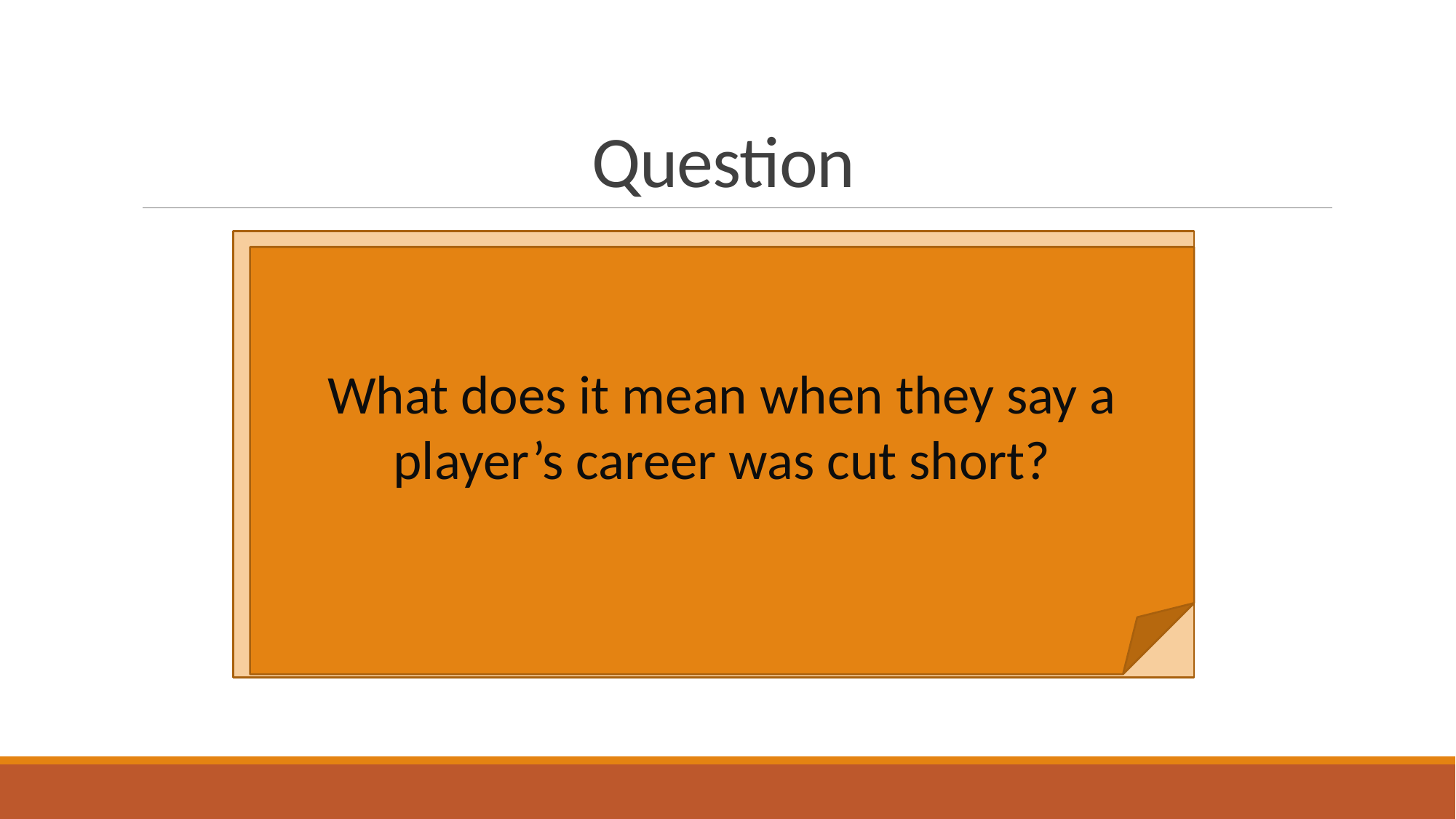

# Question

What does it mean when they say a player’s career was cut short?